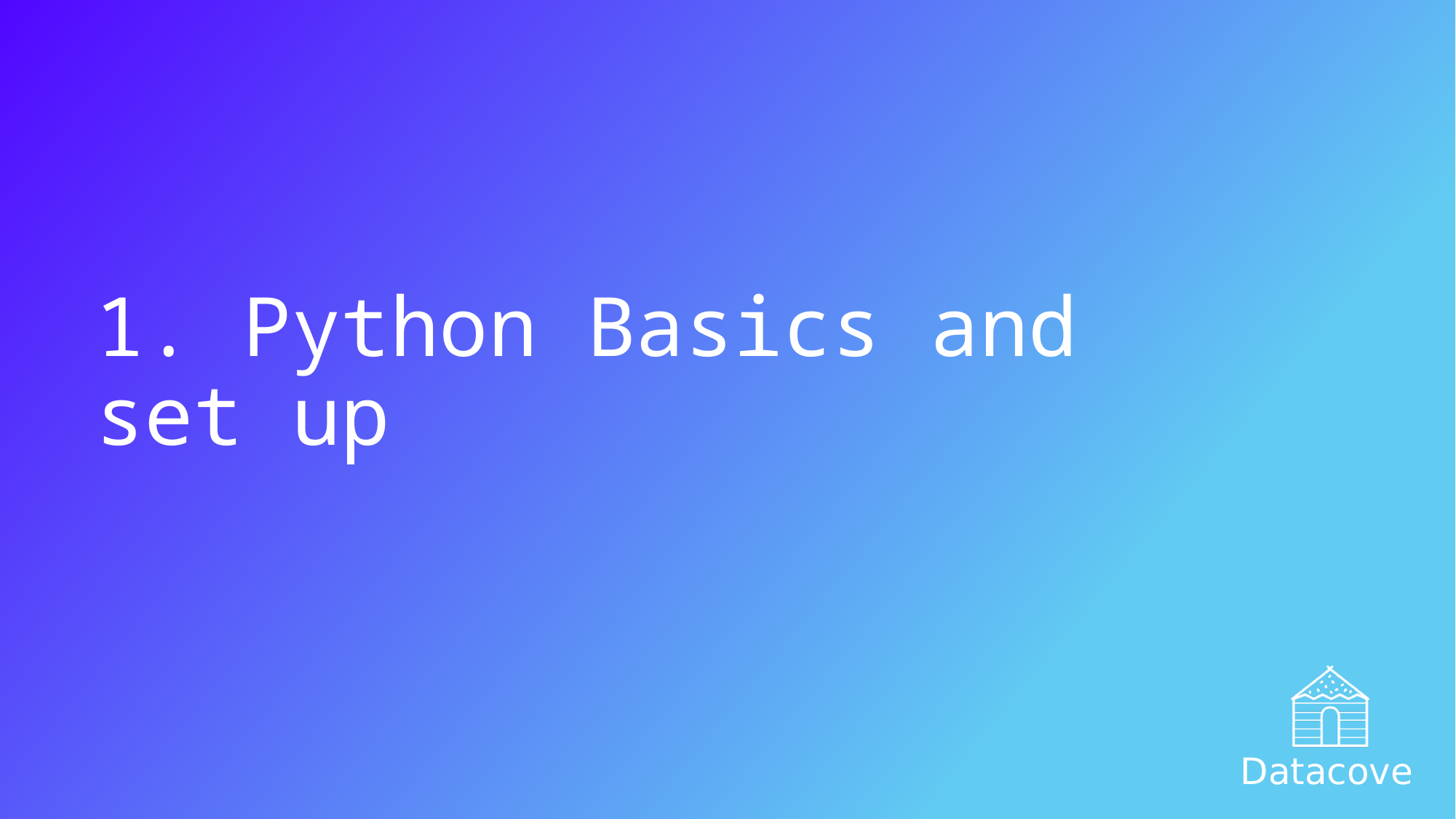

# 1. Python Basics and set up